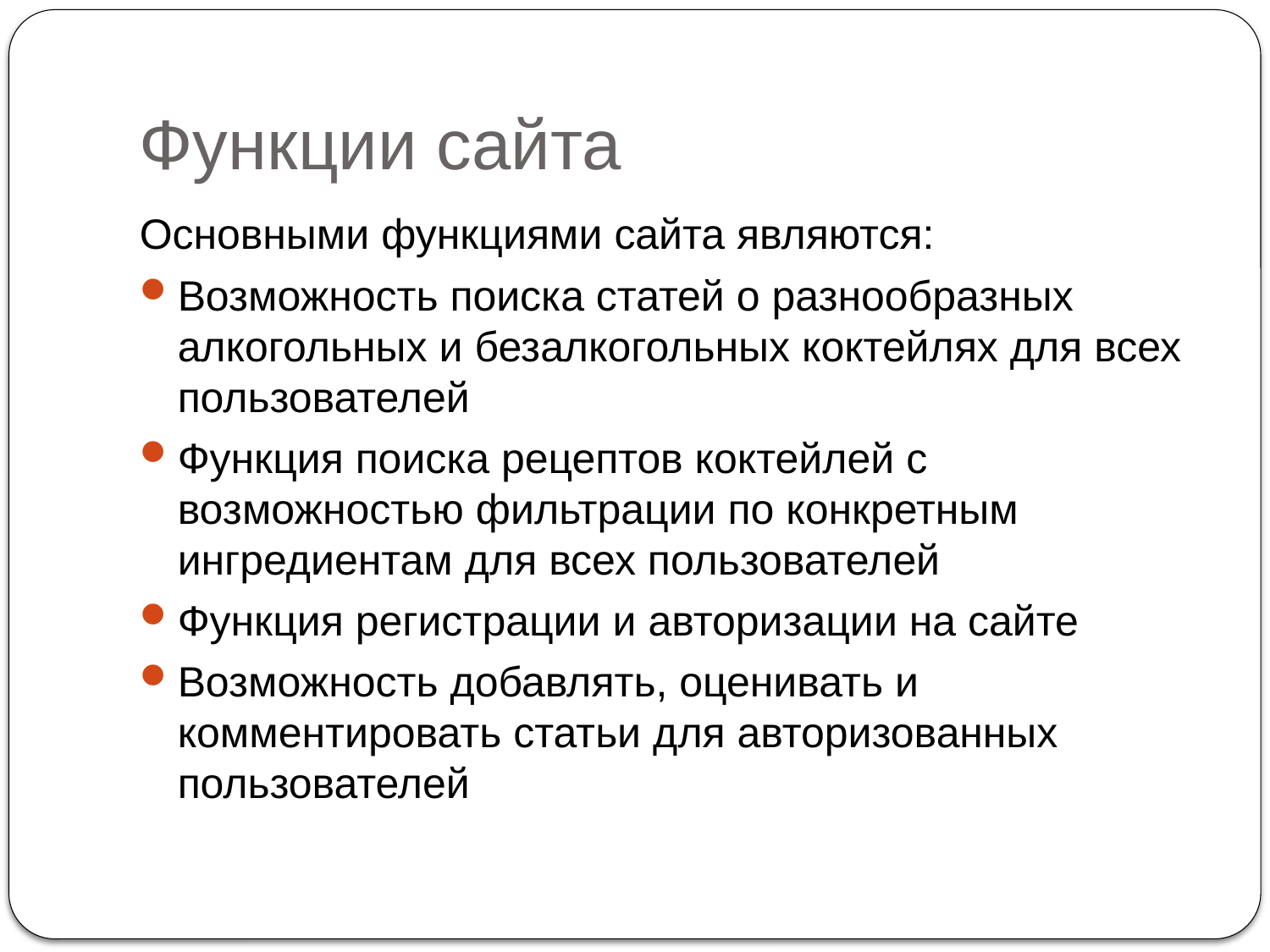

# Функции сайта
Основными функциями сайта являются:
Возможность поиска статей о разнообразных алкогольных и безалкогольных коктейлях для всех пользователей
Функция поиска рецептов коктейлей с возможностью фильтрации по конкретным ингредиентам для всех пользователей
Функция регистрации и авторизации на сайте
Возможность добавлять, оценивать и комментировать статьи для авторизованных пользователей